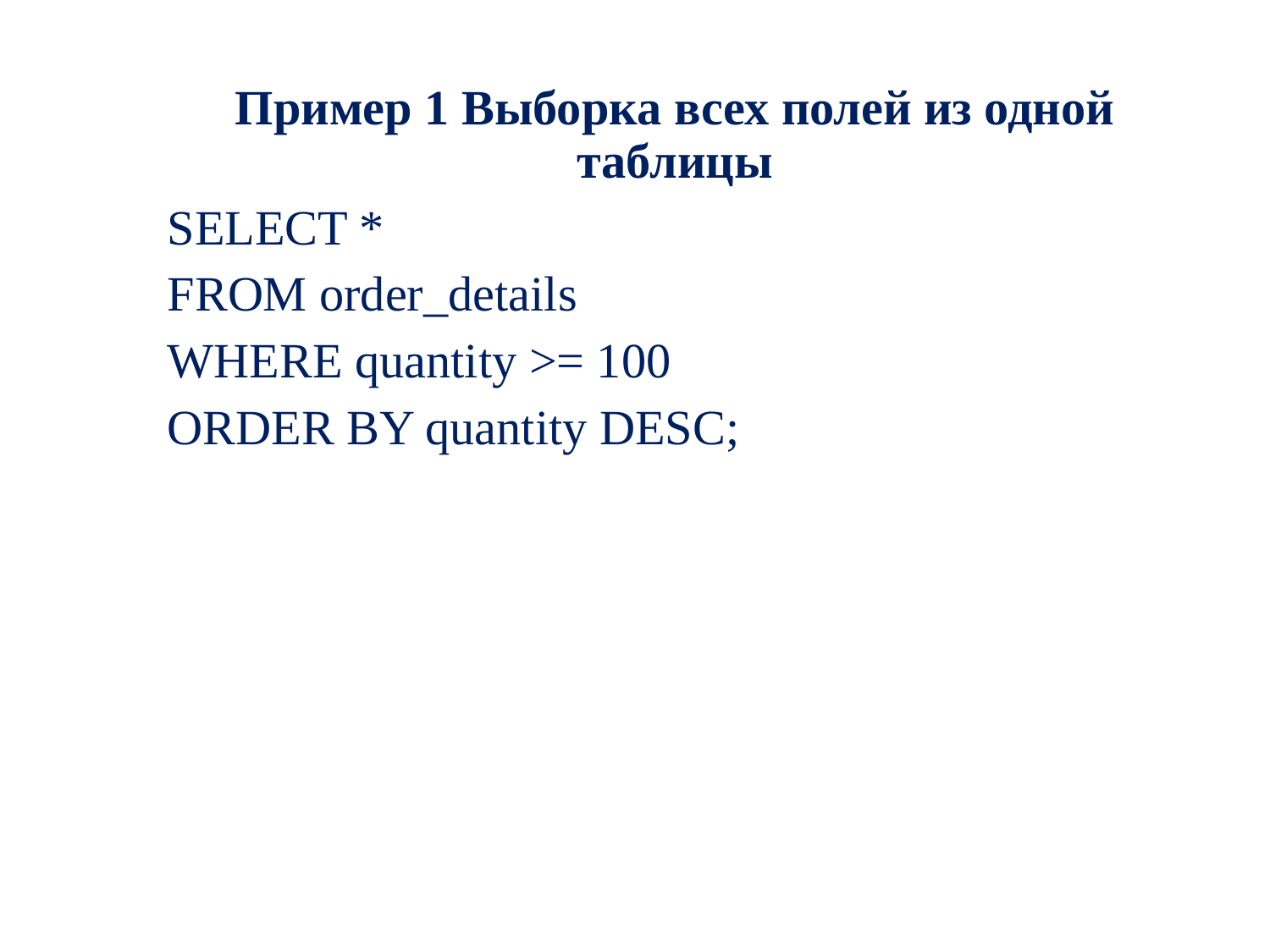

Пример 1 Выборка всех полей из одной таблицы
SELECT *
FROM order_details
WHERE quantity >= 100
ORDER BY quantity DESC;